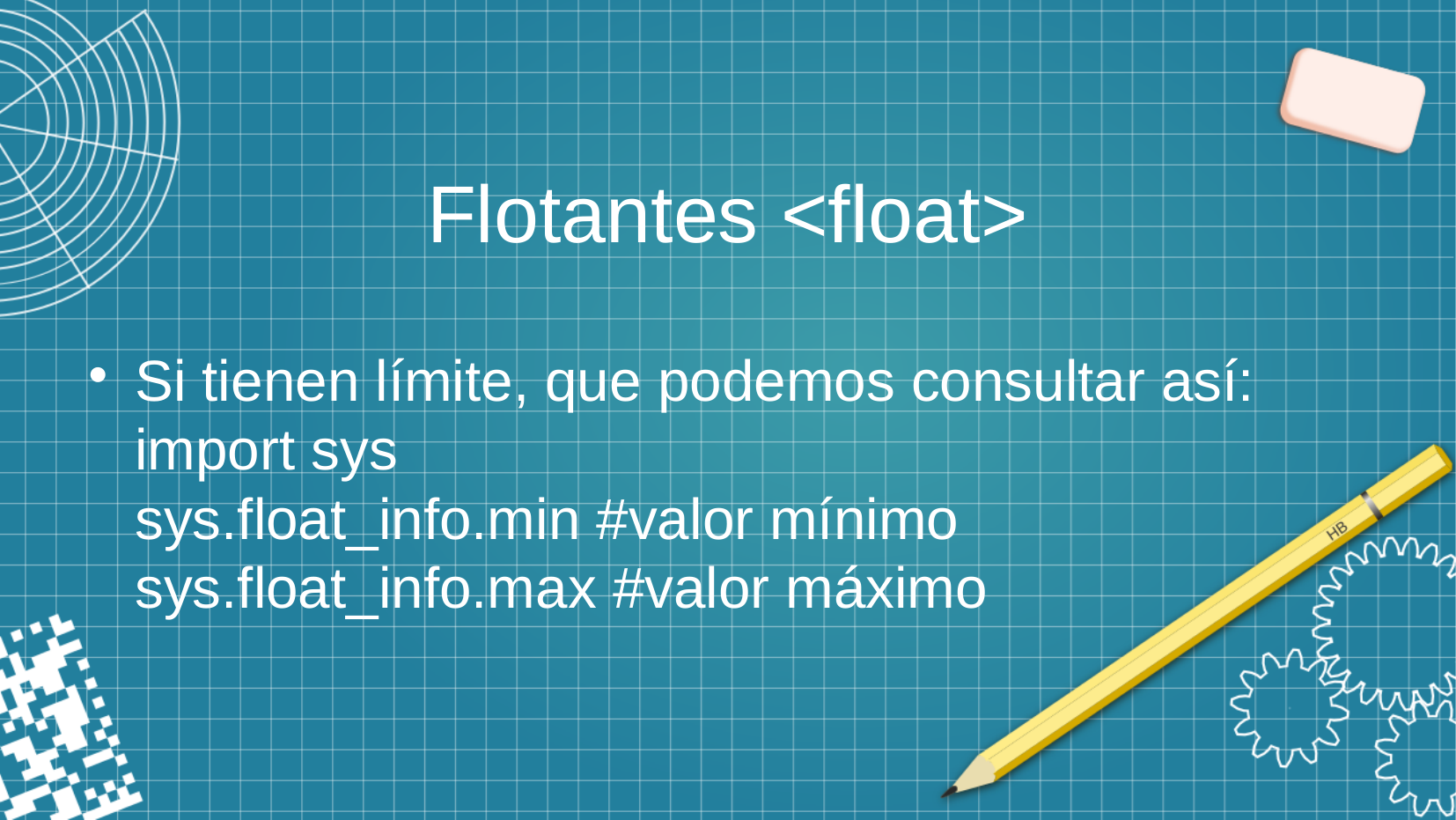

# Flotantes <float>
Si tienen límite, que podemos consultar así:
import sys
sys.float_info.min #valor mínimo
sys.float_info.max #valor máximo